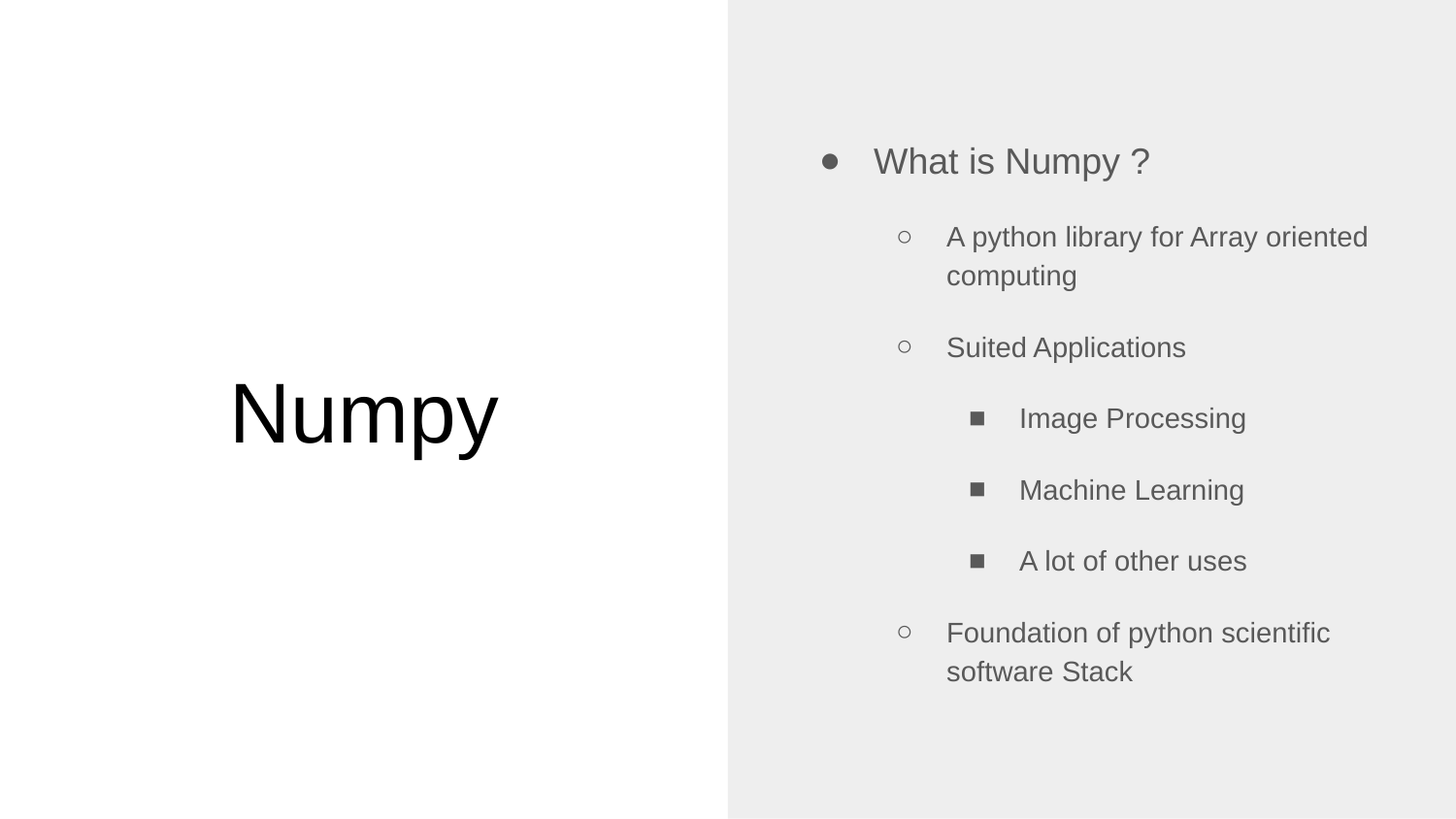

What is Numpy ?
A python library for Array oriented computing
Suited Applications
Image Processing
Machine Learning
A lot of other uses
Foundation of python scientific software Stack
# Numpy